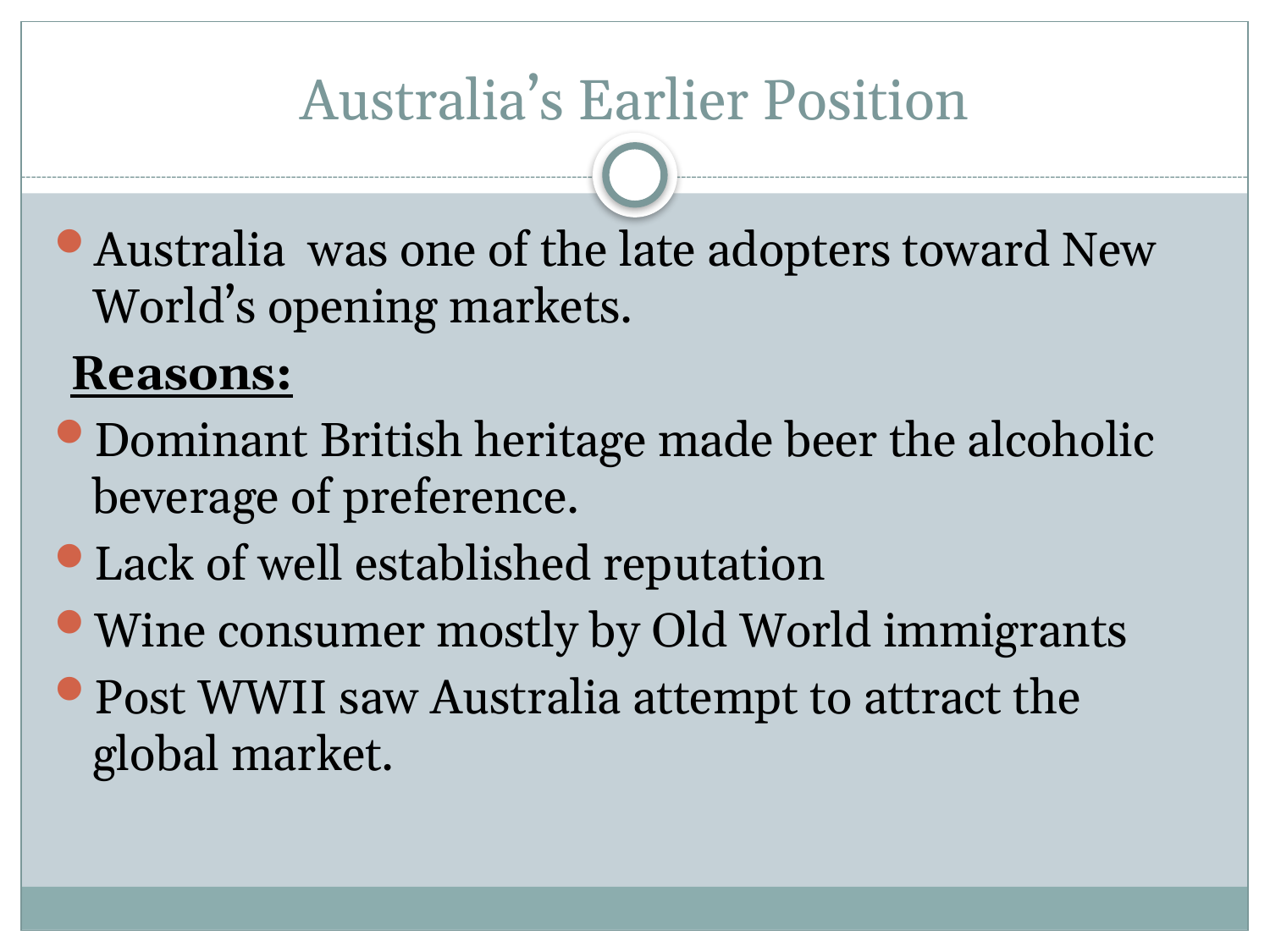

# Australia’s Earlier Position
Australia  was one of the late adopters toward New World’s opening markets.
Reasons:
Dominant British heritage made beer the alcoholic beverage of preference.
Lack of well established reputation
Wine consumer mostly by Old World immigrants
Post WWII saw Australia attempt to attract the global market.